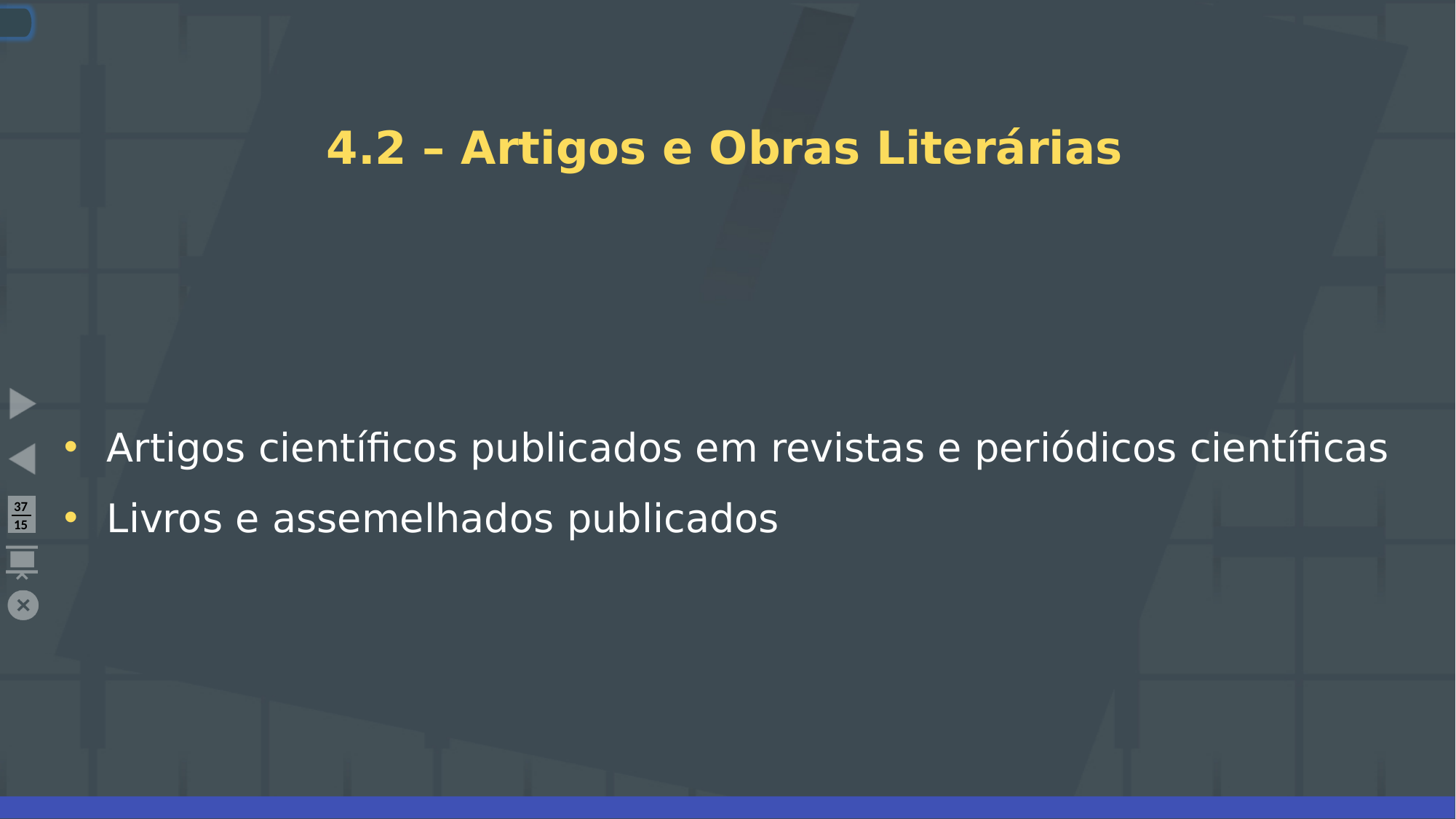

# 4.2 – Artigos e Obras Literárias
Artigos científicos publicados em revistas e periódicos científicas
Livros e assemelhados publicados